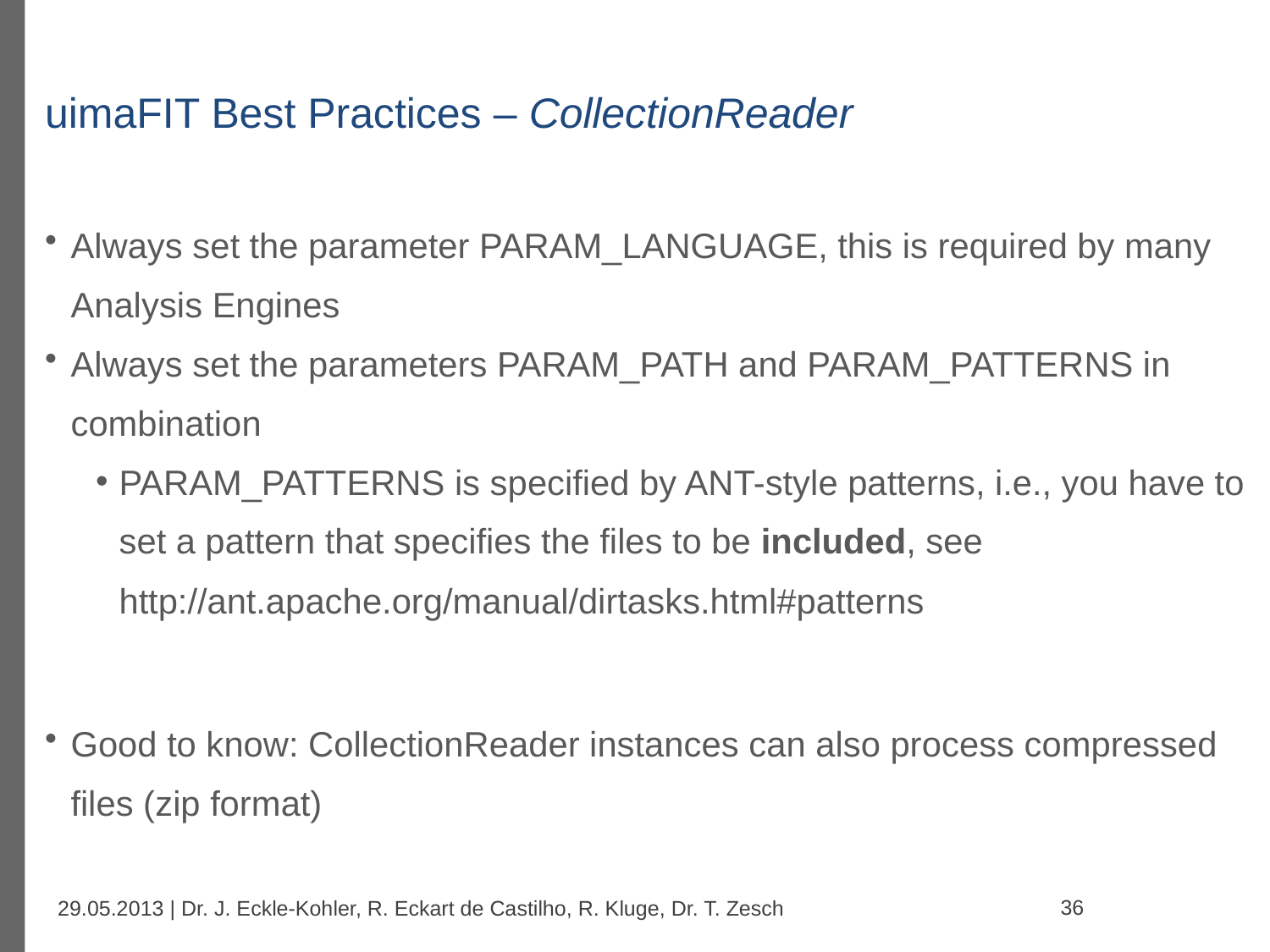

# uimaFIT Best Practices – CollectionReader
Always set the parameter PARAM_LANGUAGE, this is required by many Analysis Engines
Always set the parameters PARAM_PATH and PARAM_PATTERNS in combination
PARAM_PATTERNS is specified by ANT-style patterns, i.e., you have to set a pattern that specifies the files to be included, see http://ant.apache.org/manual/dirtasks.html#patterns

Good to know: CollectionReader instances can also process compressed files (zip format)
36
29.05.2013 | Dr. J. Eckle-Kohler, R. Eckart de Castilho, R. Kluge, Dr. T. Zesch